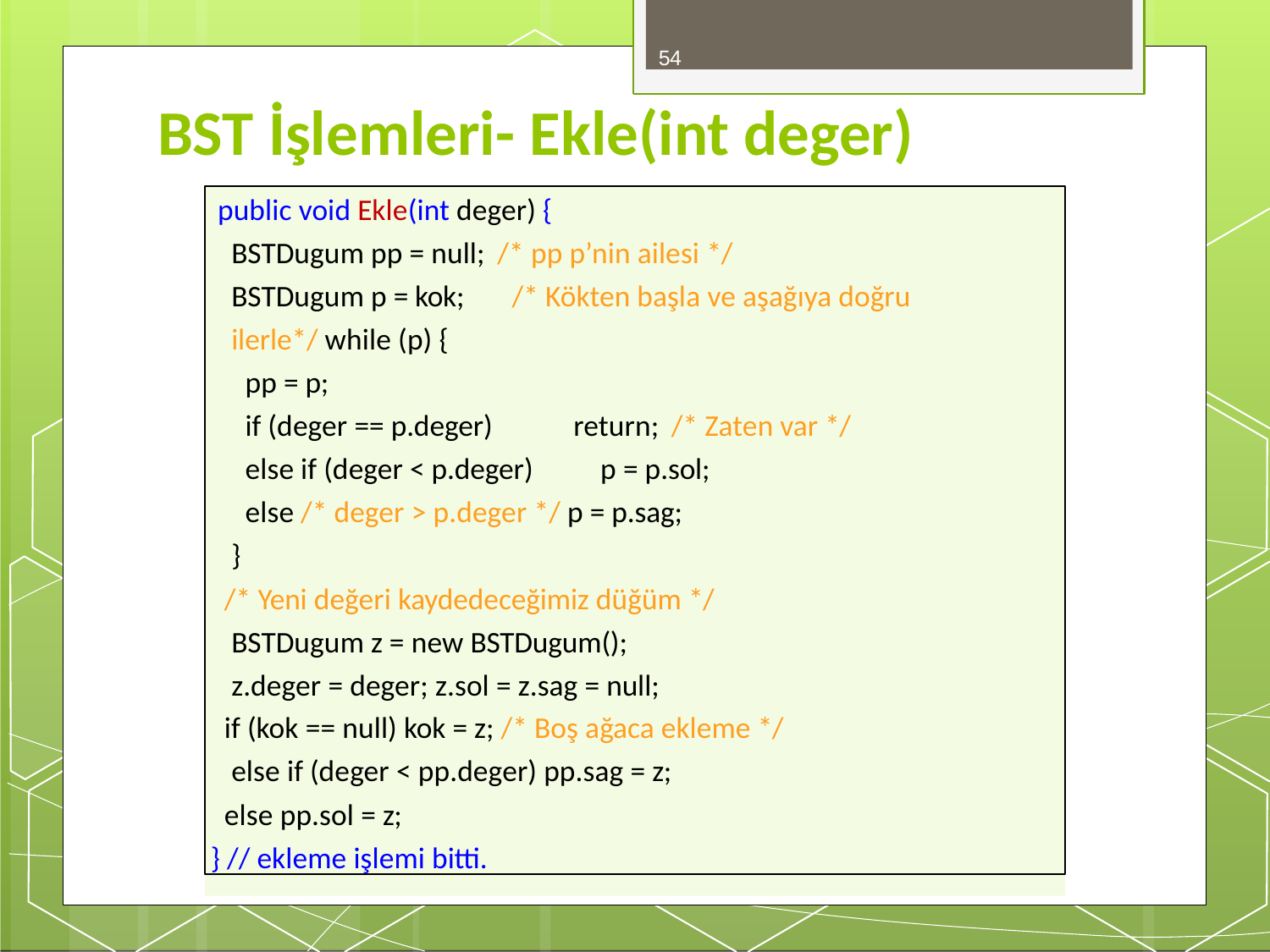

54
# BST İşlemleri- Ekle(int deger)

public void Ekle(int deger) {
BSTDugum pp = null; /* pp p’nin ailesi */
BSTDugum p = kok;	/* Kökten başla ve aşağıya doğru ilerle*/ while (p) {
pp = p;
if (deger == p.deger)	return; /* Zaten var */
else if (deger < p.deger)	p = p.sol;
else /* deger > p.deger */ p = p.sag;
}
/* Yeni değeri kaydedeceğimiz düğüm */ BSTDugum z = new BSTDugum(); z.deger = deger; z.sol = z.sag = null;
if (kok == null) kok = z; /* Boş ağaca ekleme */ else if (deger < pp.deger) pp.sag = z;
else pp.sol = z;
} // ekleme işlemi bitti.